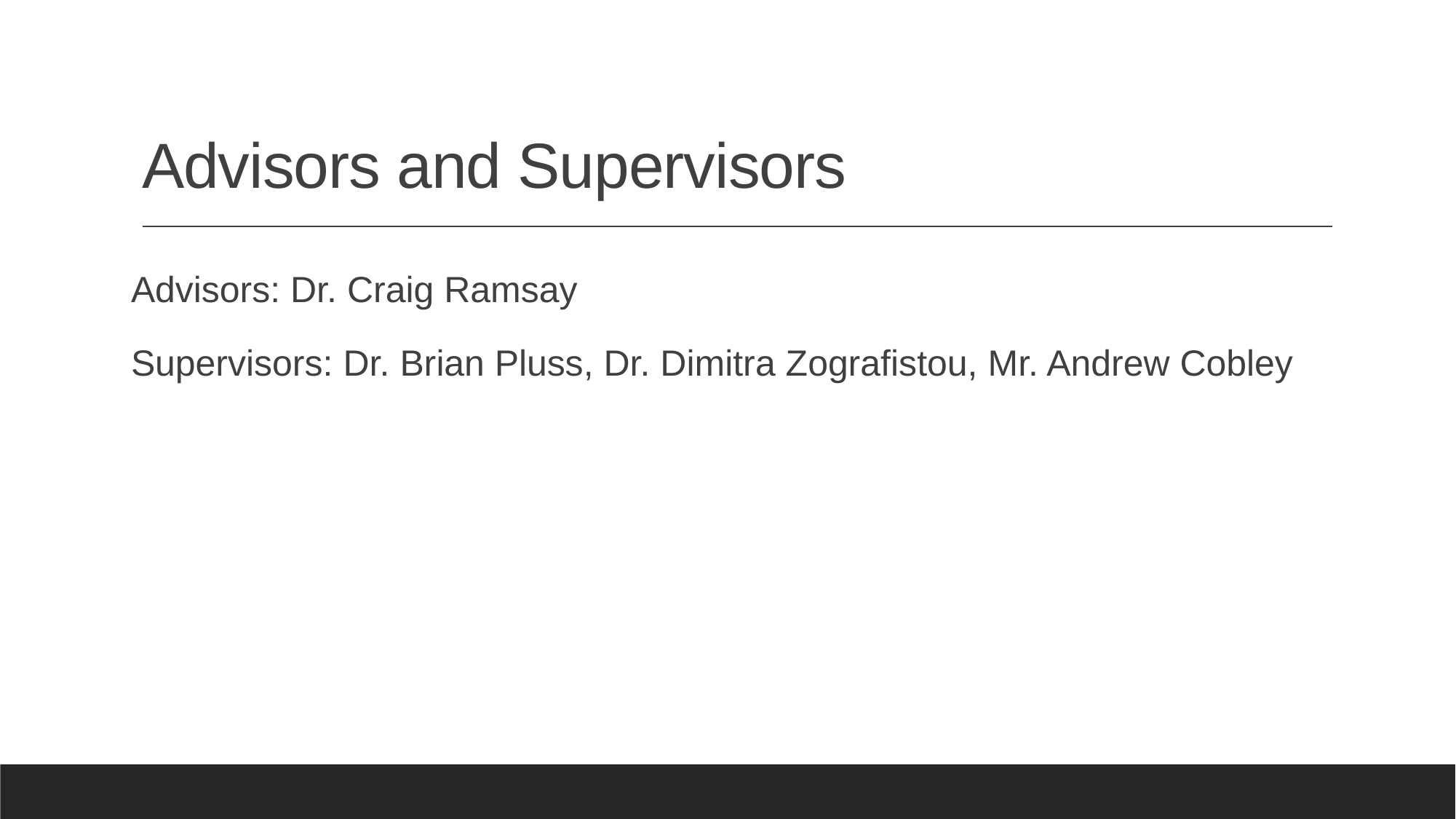

# Advisors and Supervisors
Advisors: Dr. Craig Ramsay
Supervisors: Dr. Brian Pluss, Dr. Dimitra Zografistou, Mr. Andrew Cobley